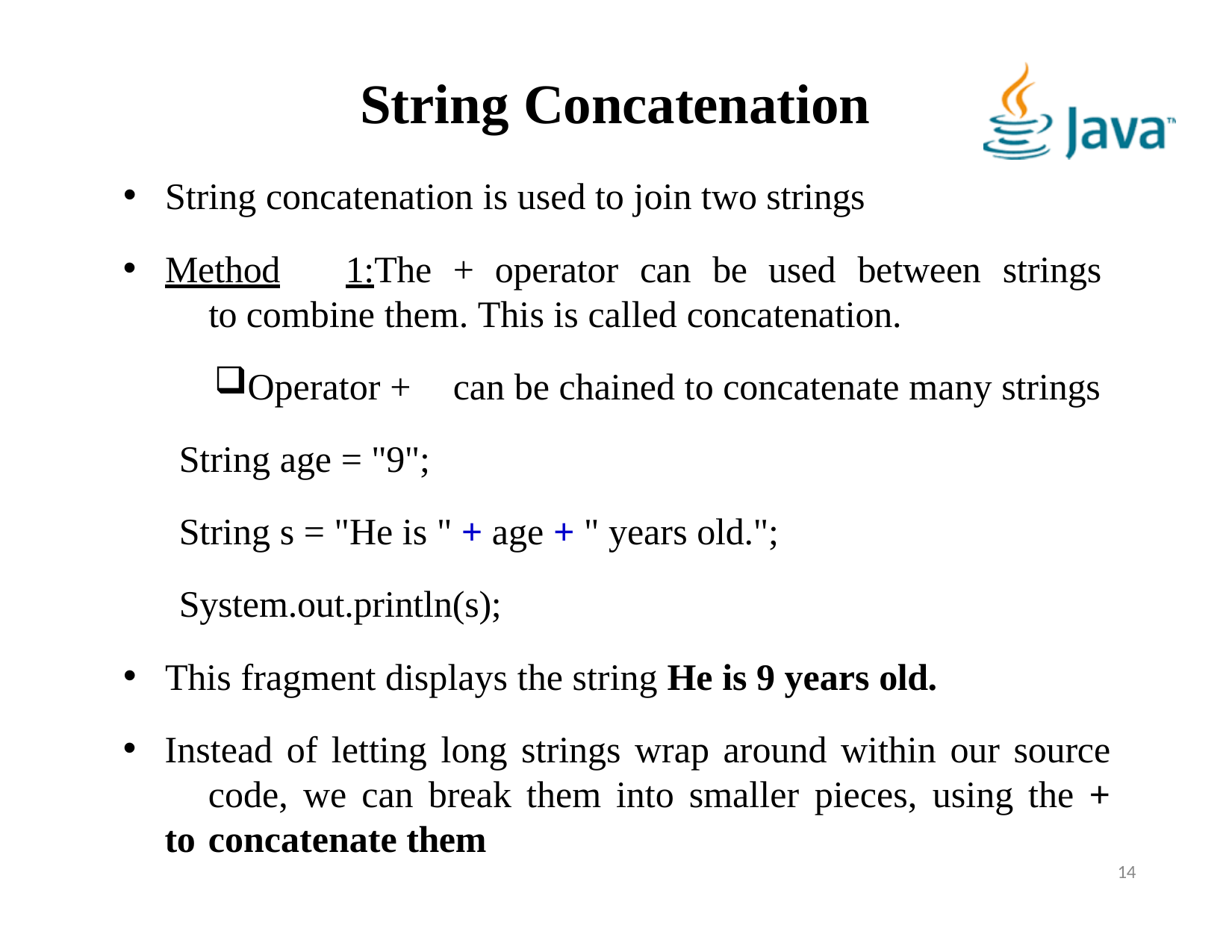

# String Concatenation
String concatenation is used to join two strings
Method	1:The	+	operator	can	be	used	between	strings	to combine them. This is called concatenation.
Operator +	can be chained to concatenate many strings String age = "9";
String s = "He is " + age + " years old."; System.out.println(s);
This fragment displays the string He is 9 years old.
Instead of letting long strings wrap around within our source 	code, we can break them into smaller pieces, using the + to 	concatenate them

14